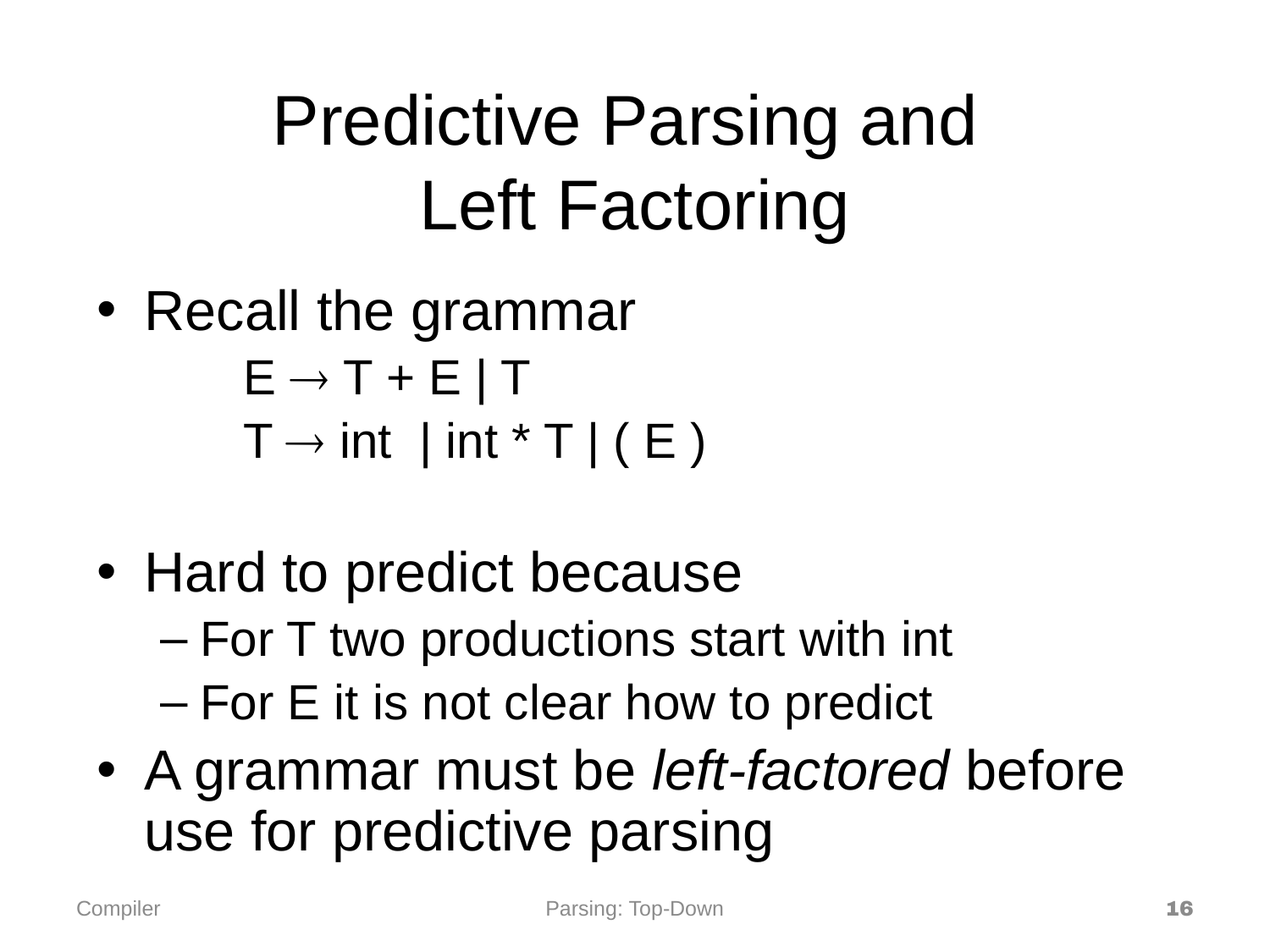

# Predictive Parsing and Left Factoring
Recall the grammar
      E → T + E | T
      T → int  | int * T | ( E )

Hard to predict because
For T two productions start with int
For E it is not clear how to predict
A grammar must be left-factored before use for predictive parsing
Parsing: Top-Down
16
Compiler